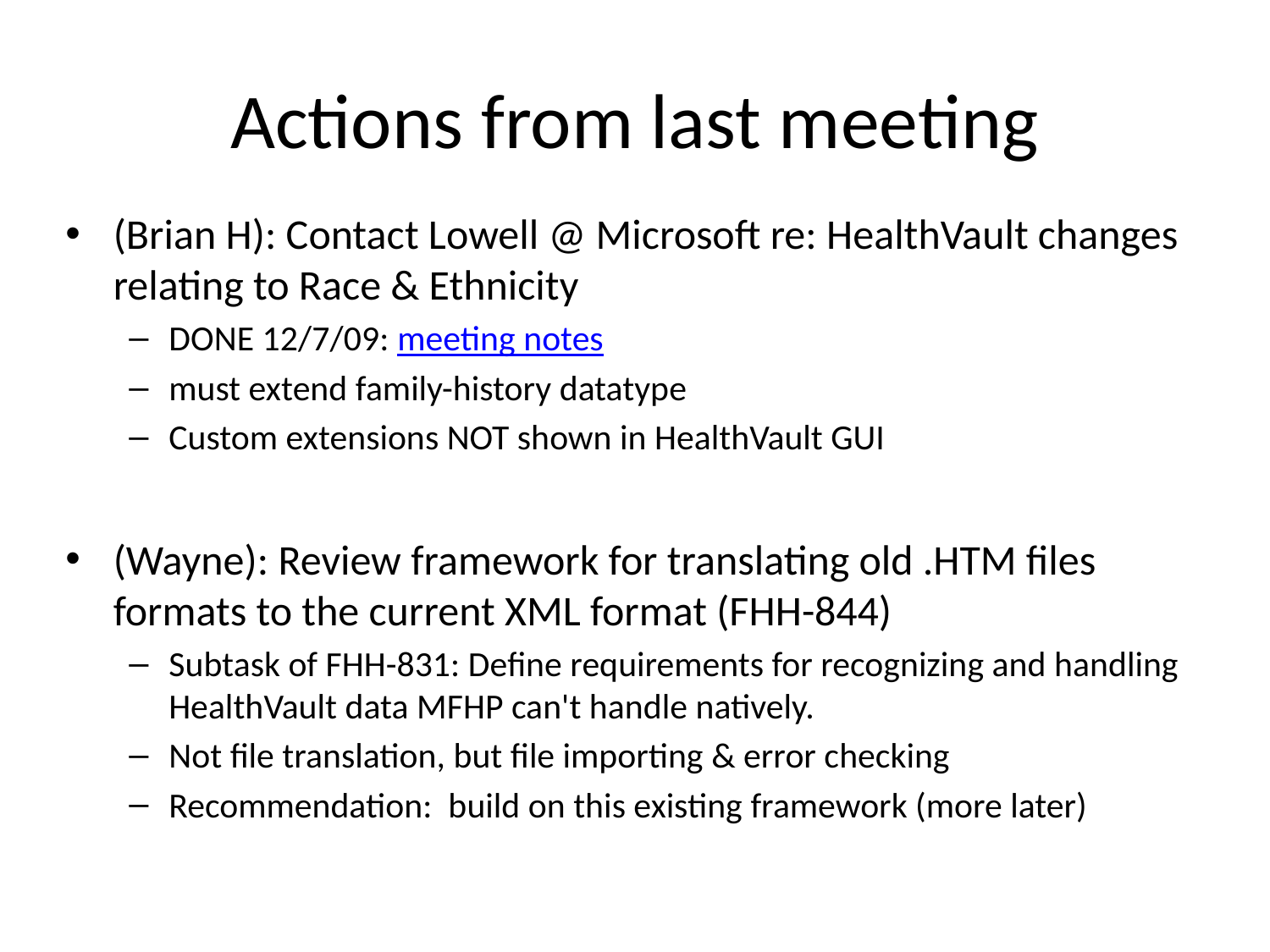

# Actions from last meeting
(Brian H): Contact Lowell @ Microsoft re: HealthVault changes relating to Race & Ethnicity
DONE 12/7/09: meeting notes
must extend family-history datatype
Custom extensions NOT shown in HealthVault GUI

(Wayne): Review framework for translating old .HTM files formats to the current XML format (FHH-844)
Subtask of FHH-831: Define requirements for recognizing and handling HealthVault data MFHP can't handle natively.
Not file translation, but file importing & error checking
Recommendation:  build on this existing framework (more later)